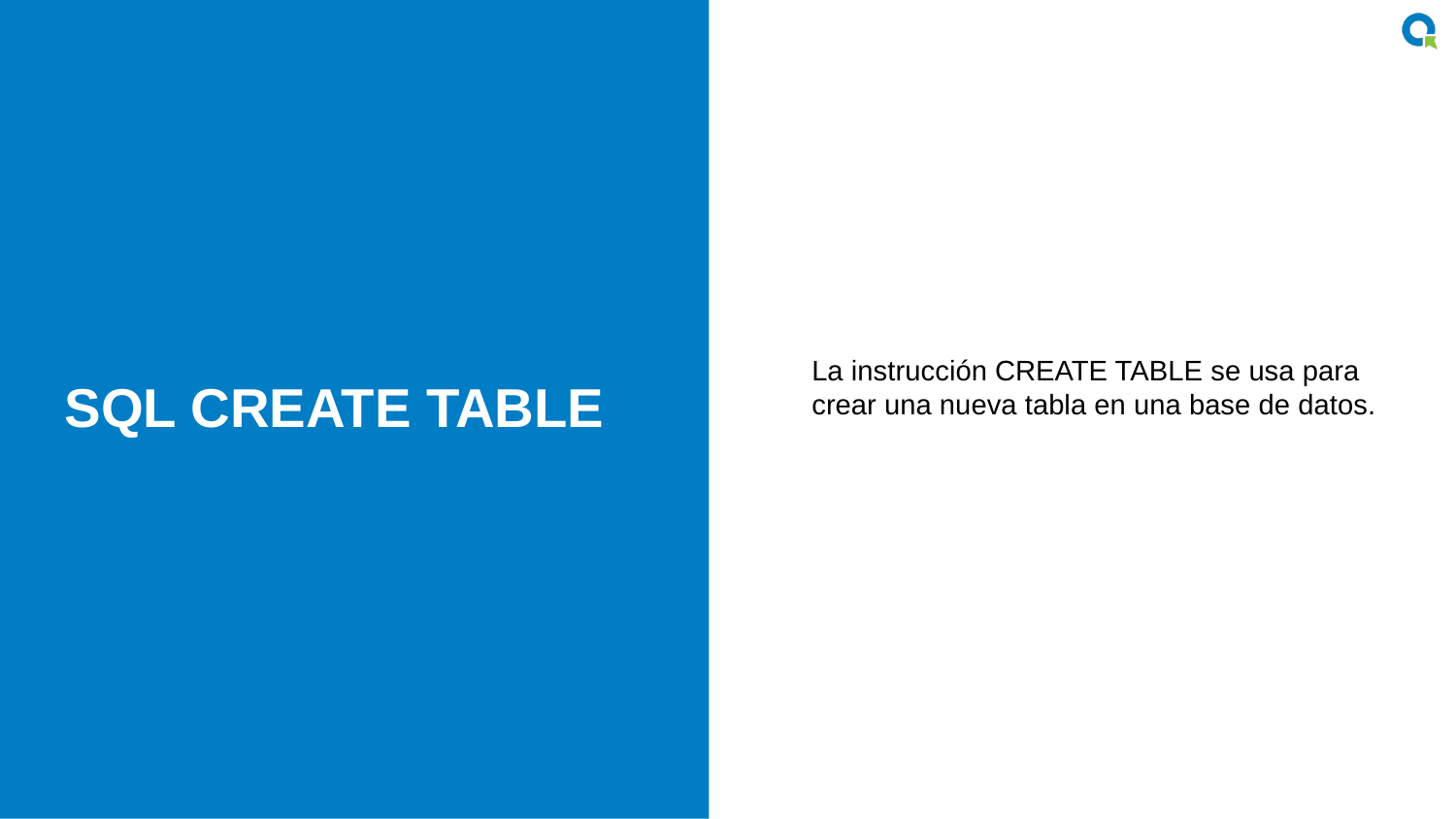

La instrucción CREATE TABLE se usa para crear una nueva tabla en una base de datos.
# SQL CREATE TABLE